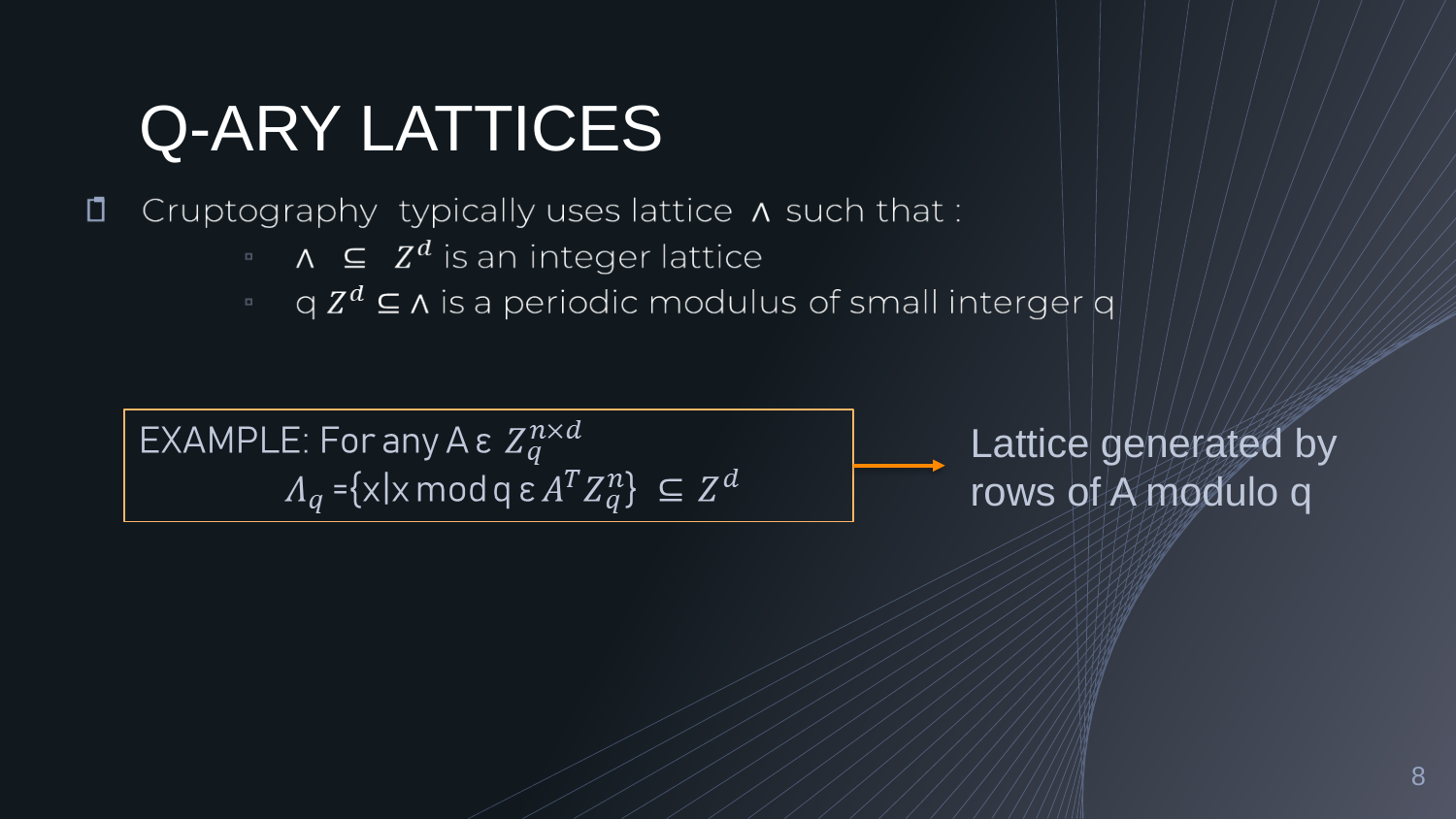

# Q-ARY LATTICES

Lattice generated by rows of A modulo q
8